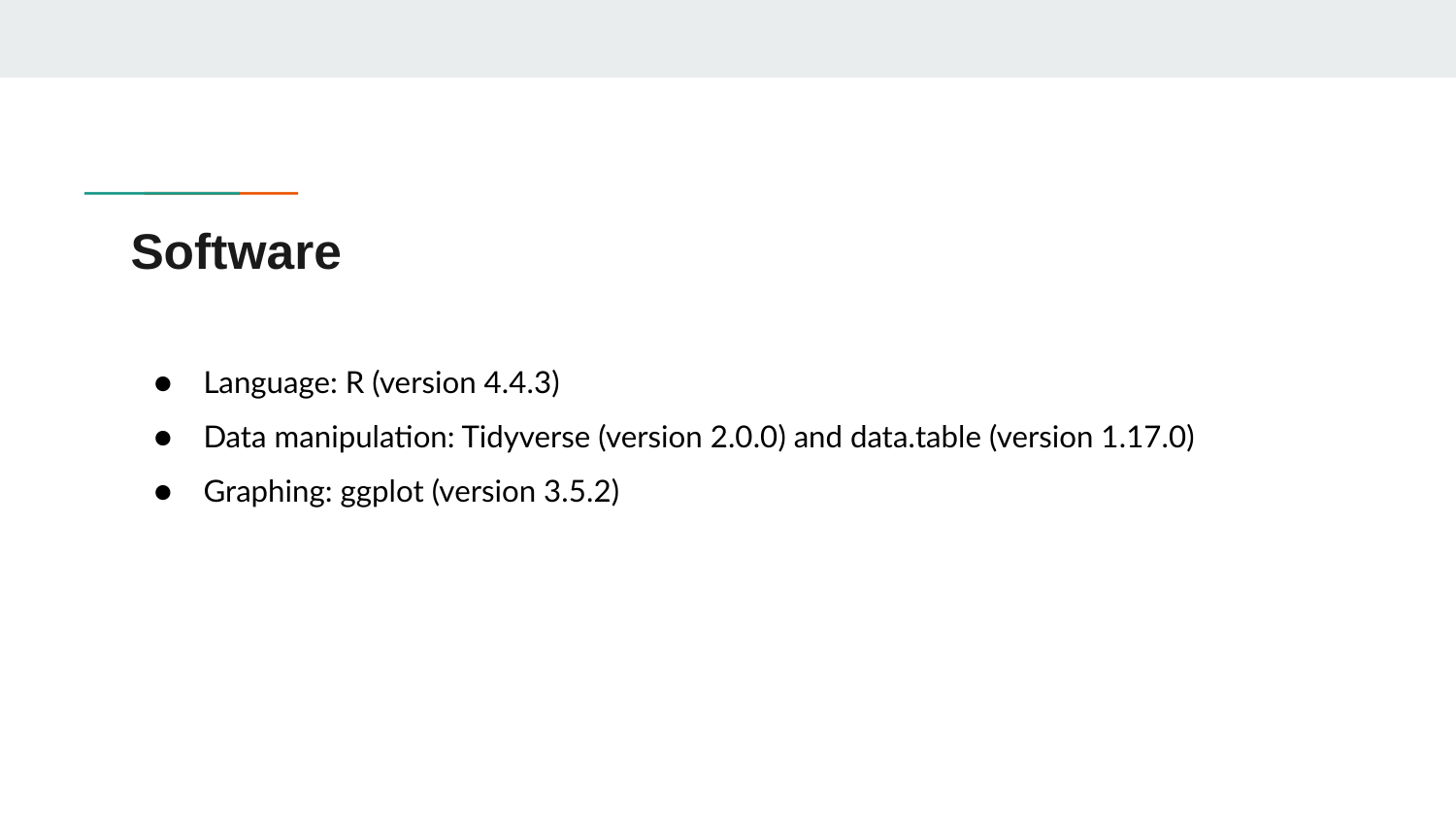

# Software
Language: R (version 4.4.3)
Data manipulation: Tidyverse (version 2.0.0) and data.table (version 1.17.0)
Graphing: ggplot (version 3.5.2)